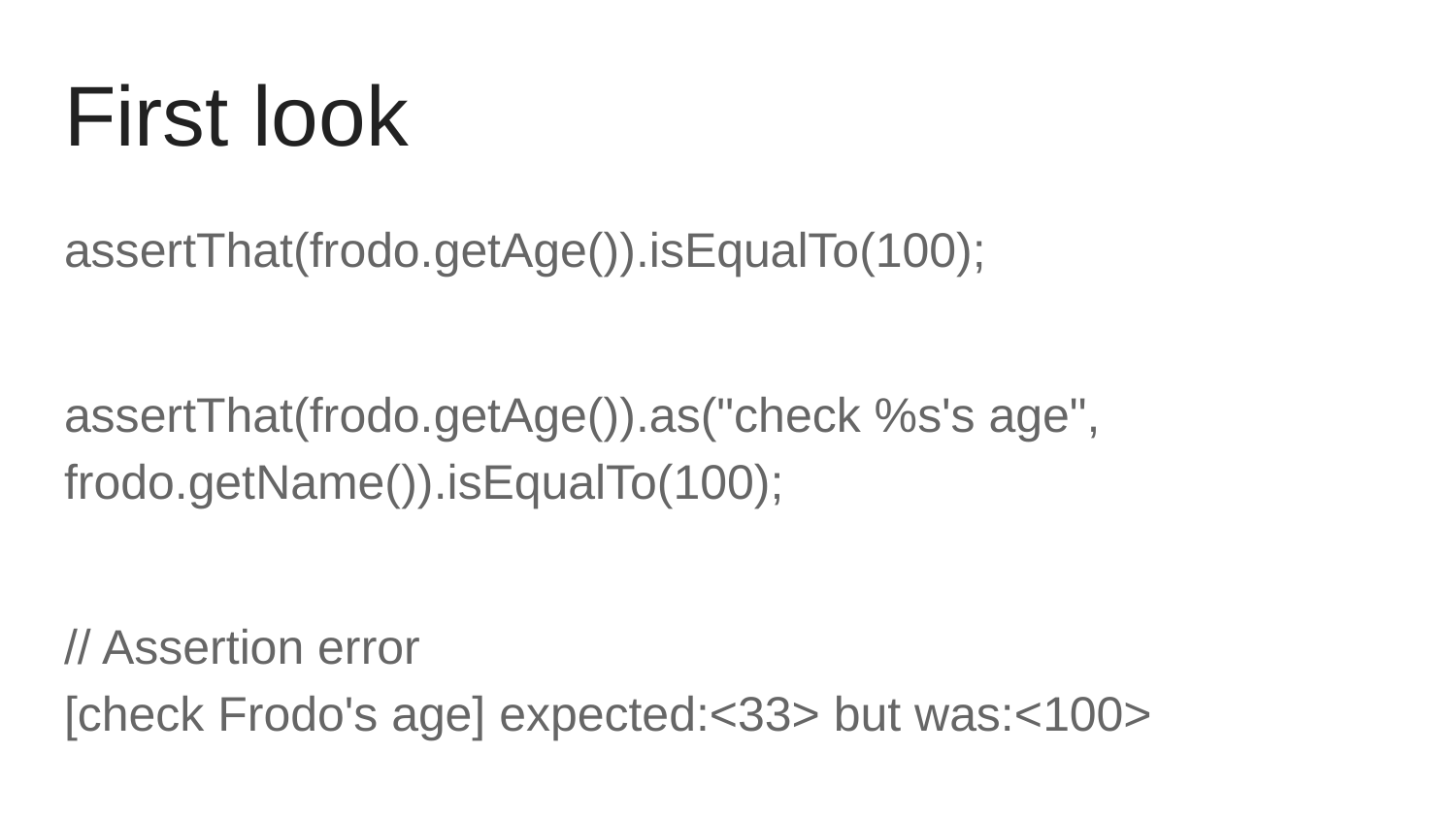

# First look
assertThat(frodo.getAge()).isEqualTo(100);

assertThat(frodo.getAge()).as("check %s's age", frodo.getName()).isEqualTo(100);

// Assertion error
[check Frodo's age] expected:<33> but was:<100>